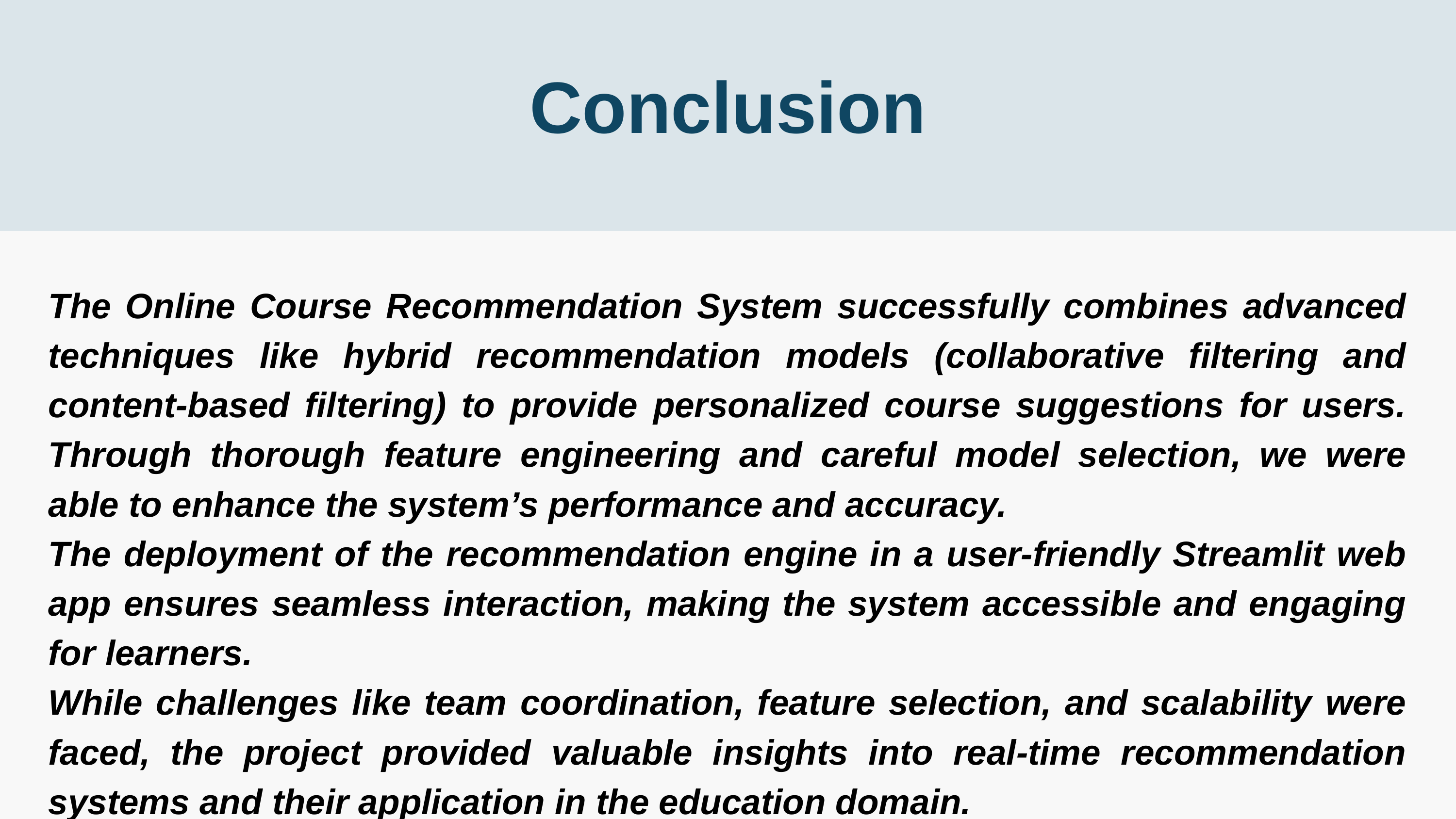

Conclusion
The Online Course Recommendation System successfully combines advanced techniques like hybrid recommendation models (collaborative filtering and content-based filtering) to provide personalized course suggestions for users. Through thorough feature engineering and careful model selection, we were able to enhance the system’s performance and accuracy.
The deployment of the recommendation engine in a user-friendly Streamlit web app ensures seamless interaction, making the system accessible and engaging for learners.
While challenges like team coordination, feature selection, and scalability were faced, the project provided valuable insights into real-time recommendation systems and their application in the education domain.
This project sets the foundation for further enhancements, such as handling larger datasets, adding more features, and improving model interpretability, making it a robust solution for personalized learning.